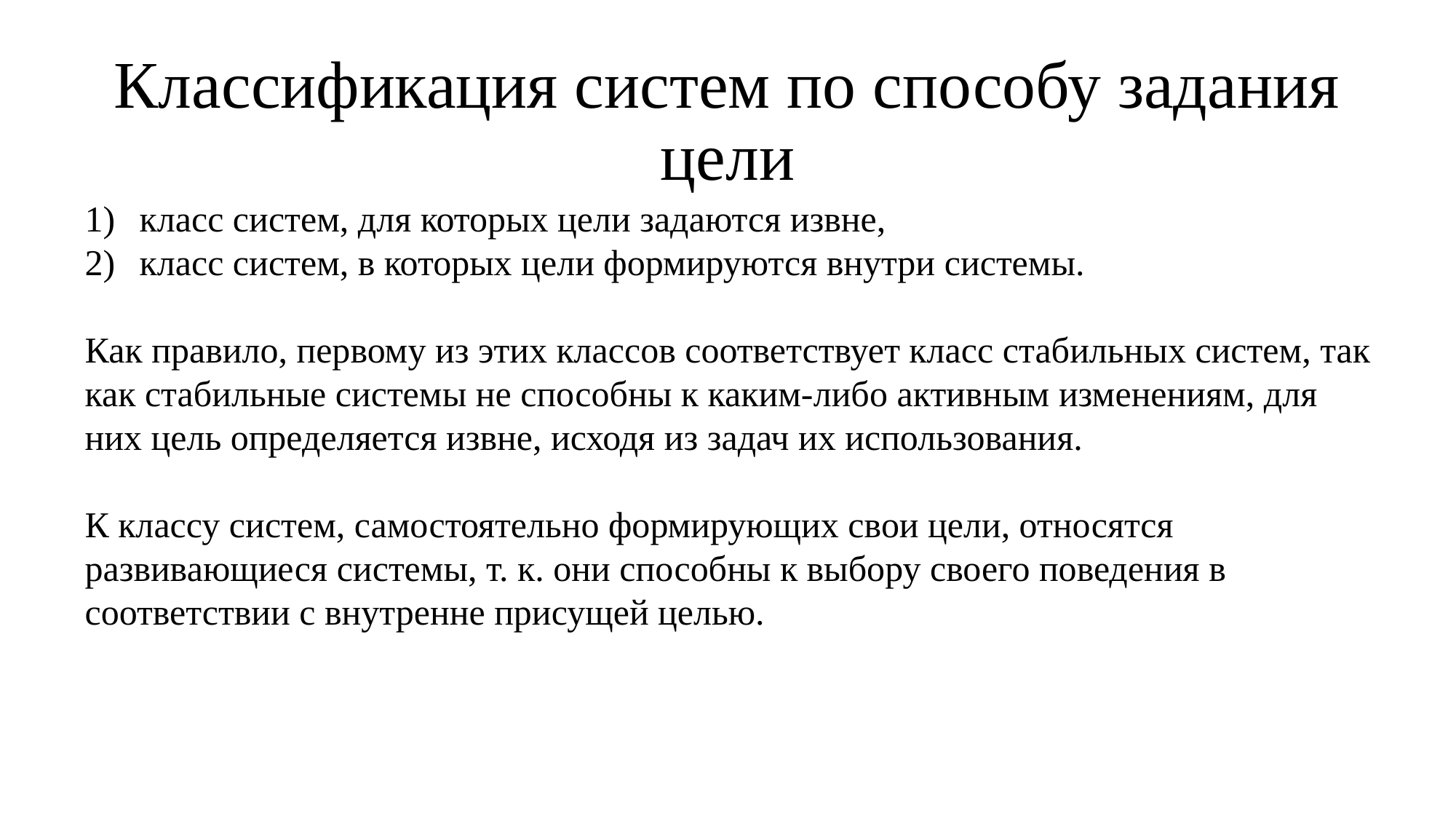

# Классификация систем по способу задания цели
класс систем, для которых цели задаются извне,
класс систем, в которых цели формируются внутри системы.

Как правило, первому из этих классов соответствует класс стабильных систем, так как стабильные системы не способны к каким-либо активным изменениям, для них цель определяется извне, исходя из задач их использования.

К классу систем, самостоятельно формирующих свои цели, относятся развивающиеся системы, т. к. они способны к выбору своего поведения в соответствии с внутренне присущей целью.